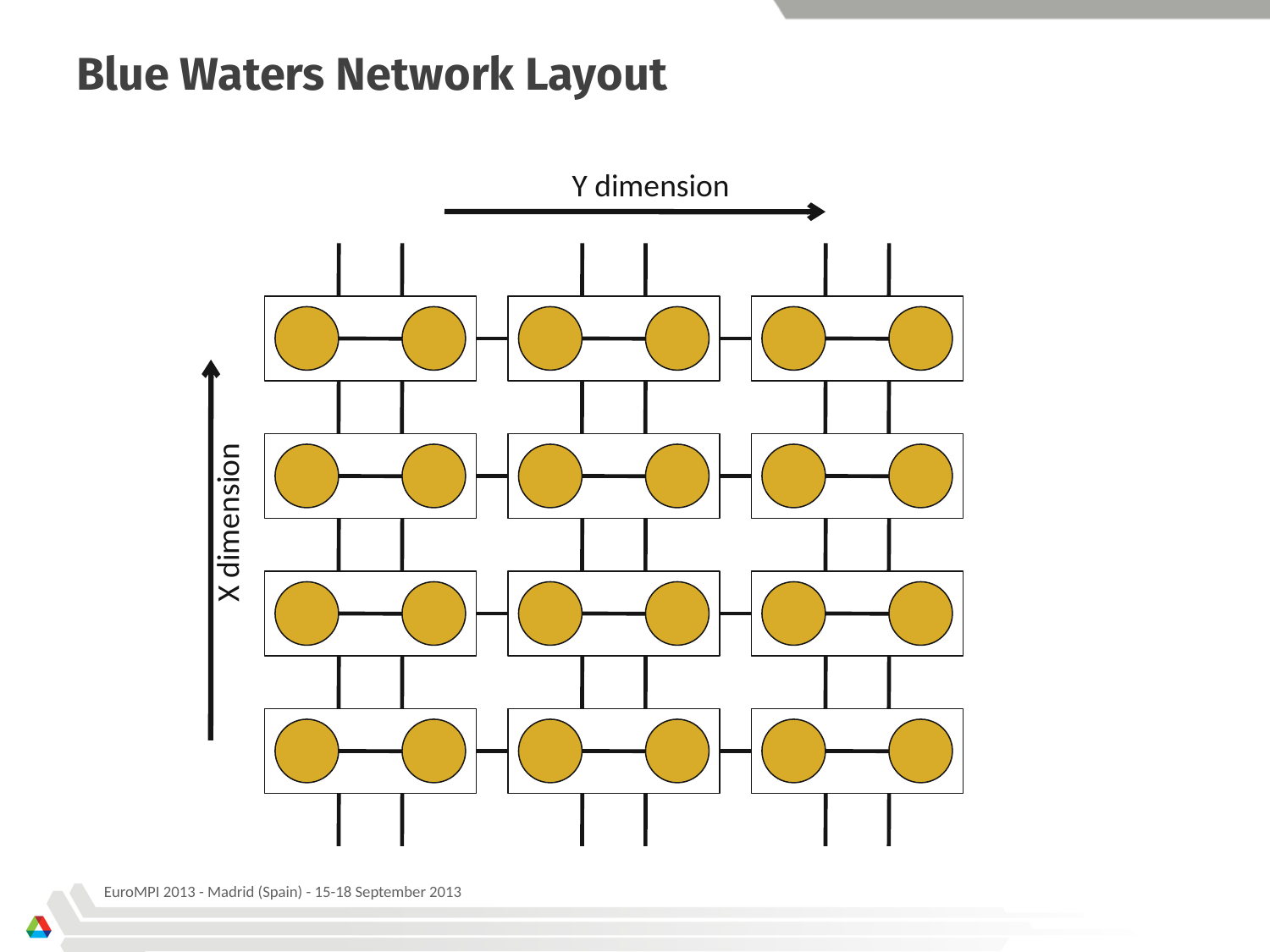

# Blue Waters Network Layout
Y dimension

X dimension
EuroMPI 2013 - Madrid (Spain) - 15-18 September 2013